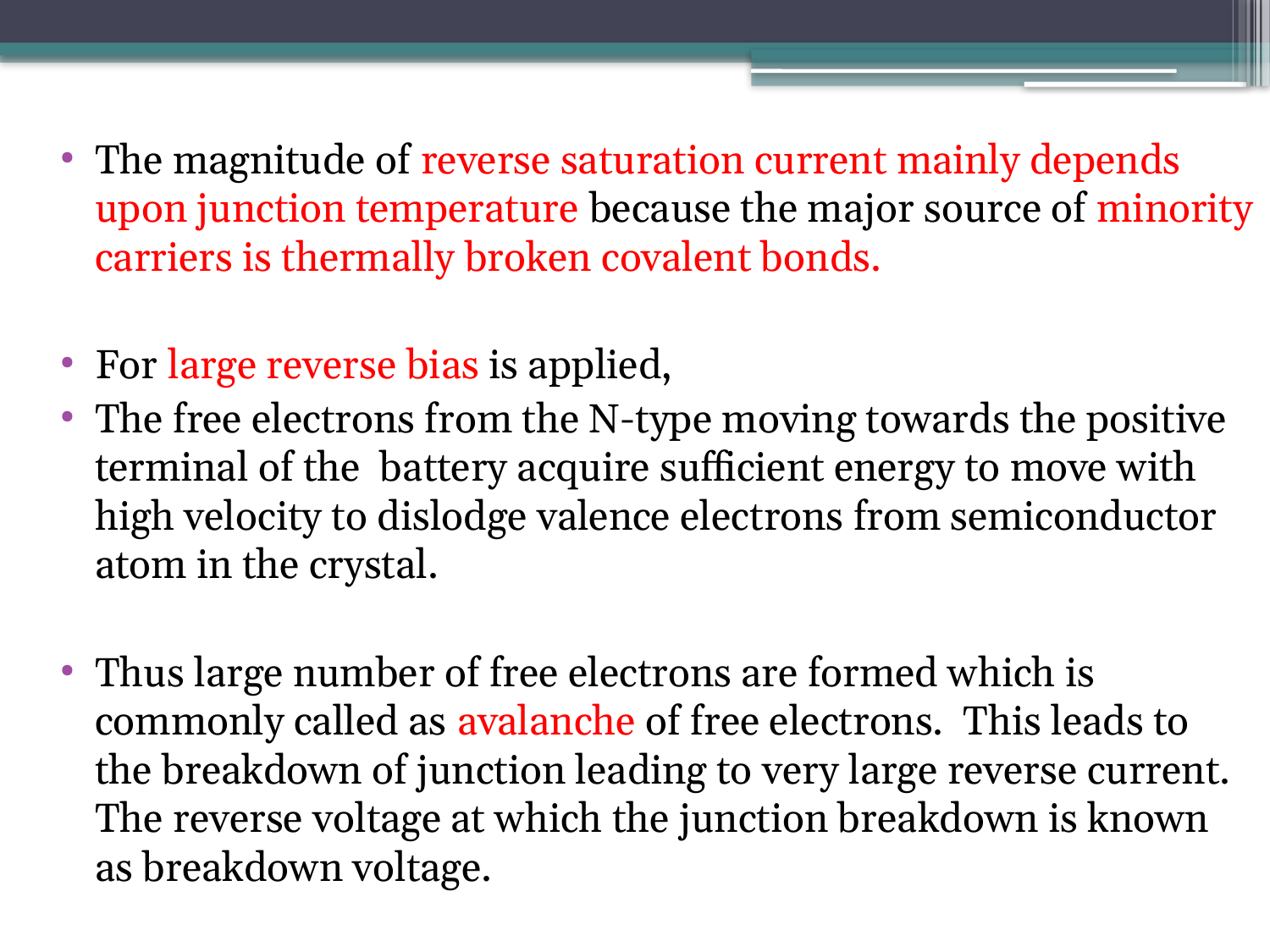

The magnitude of reverse saturation current mainly depends upon junction temperature because the major source of minority carriers is thermally broken covalent bonds.

For large reverse bias is applied,
The free electrons from the N-type moving towards the positive terminal of the  battery acquire sufficient energy to move with high velocity to dislodge valence electrons from semiconductor atom in the crystal.

Thus large number of free electrons are formed which is commonly called as avalanche of free electrons.  This leads to the breakdown of junction leading to very large reverse current.  The reverse voltage at which the junction breakdown is known as breakdown voltage.